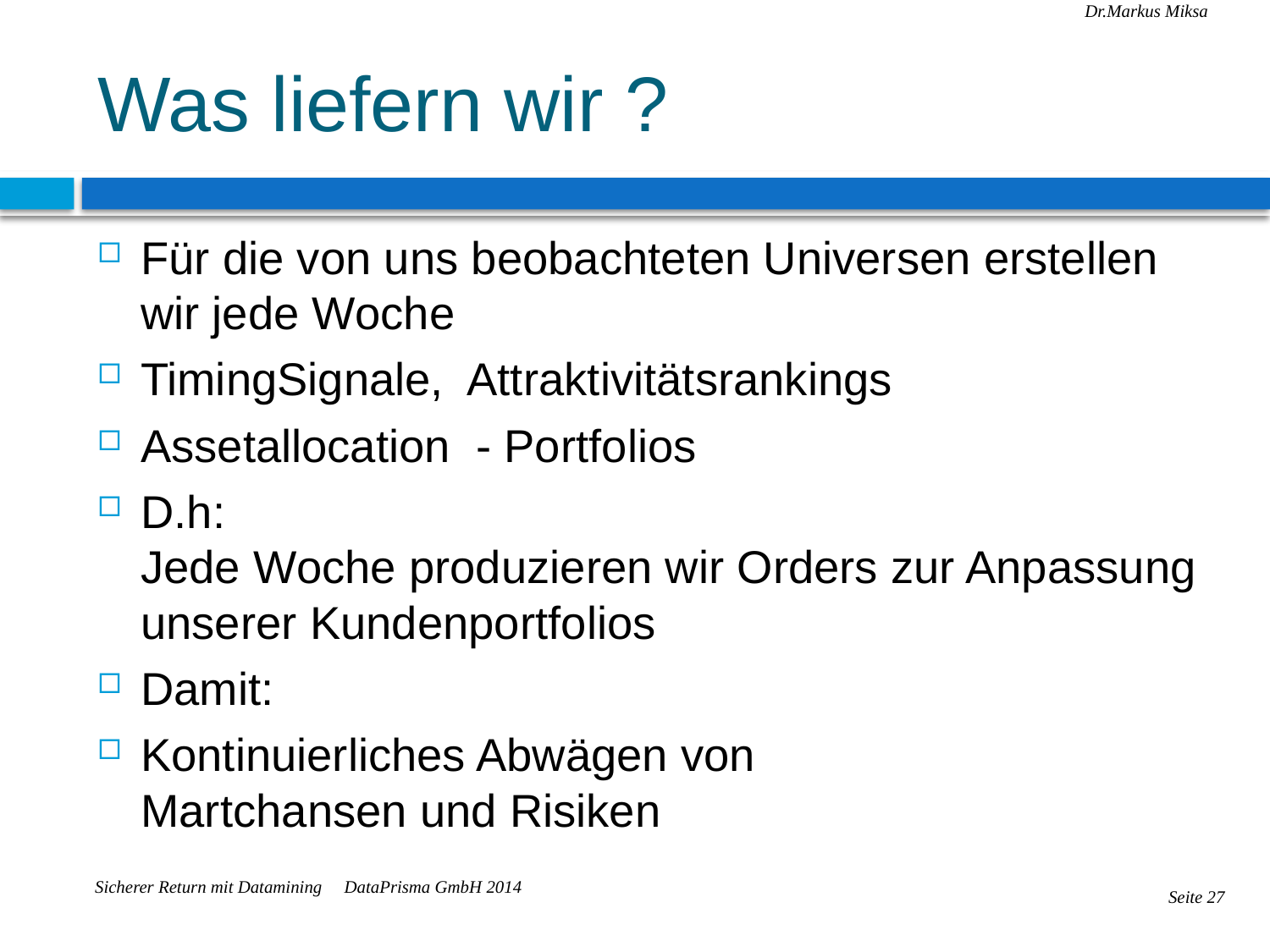

# Was liefern wir ?
Für die von uns beobachteten Universen erstellen wir jede Woche
TimingSignale,  Attraktivitätsrankings
Assetallocation  - Portfolios
D.h:
Jede Woche produzieren wir Orders zur Anpassung unserer Kundenportfolios
Damit:
Kontinuierliches Abwägen von
Martchansen und Risiken